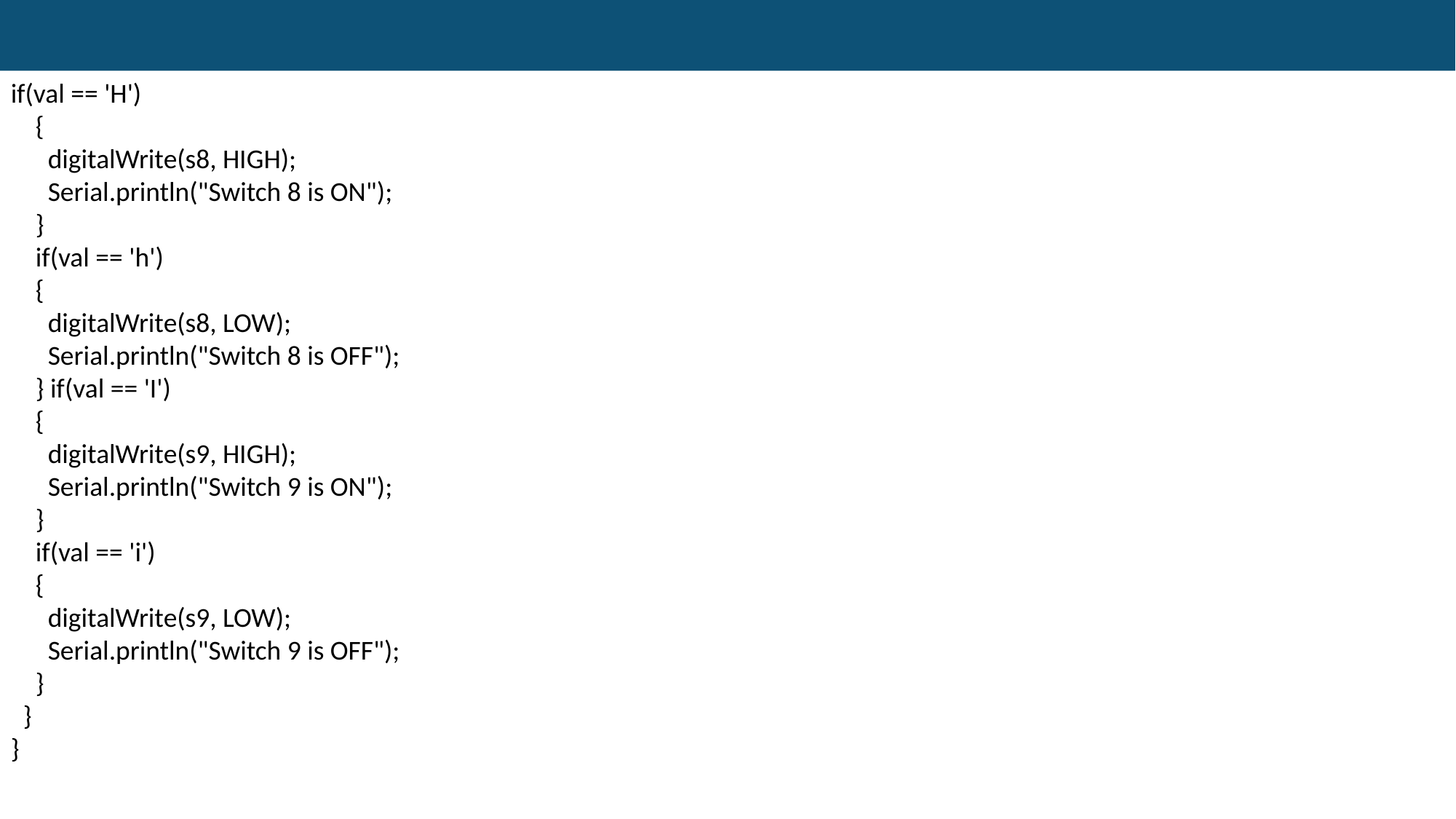

if(val == 'H')
    {
      digitalWrite(s8, HIGH);
      Serial.println("Switch 8 is ON");
    }
    if(val == 'h')
    {
      digitalWrite(s8, LOW);
      Serial.println("Switch 8 is OFF");
    } if(val == 'I')
    {
      digitalWrite(s9, HIGH);
      Serial.println("Switch 9 is ON");
    }
    if(val == 'i')
    {
      digitalWrite(s9, LOW);
      Serial.println("Switch 9 is OFF");
    }
  }
}